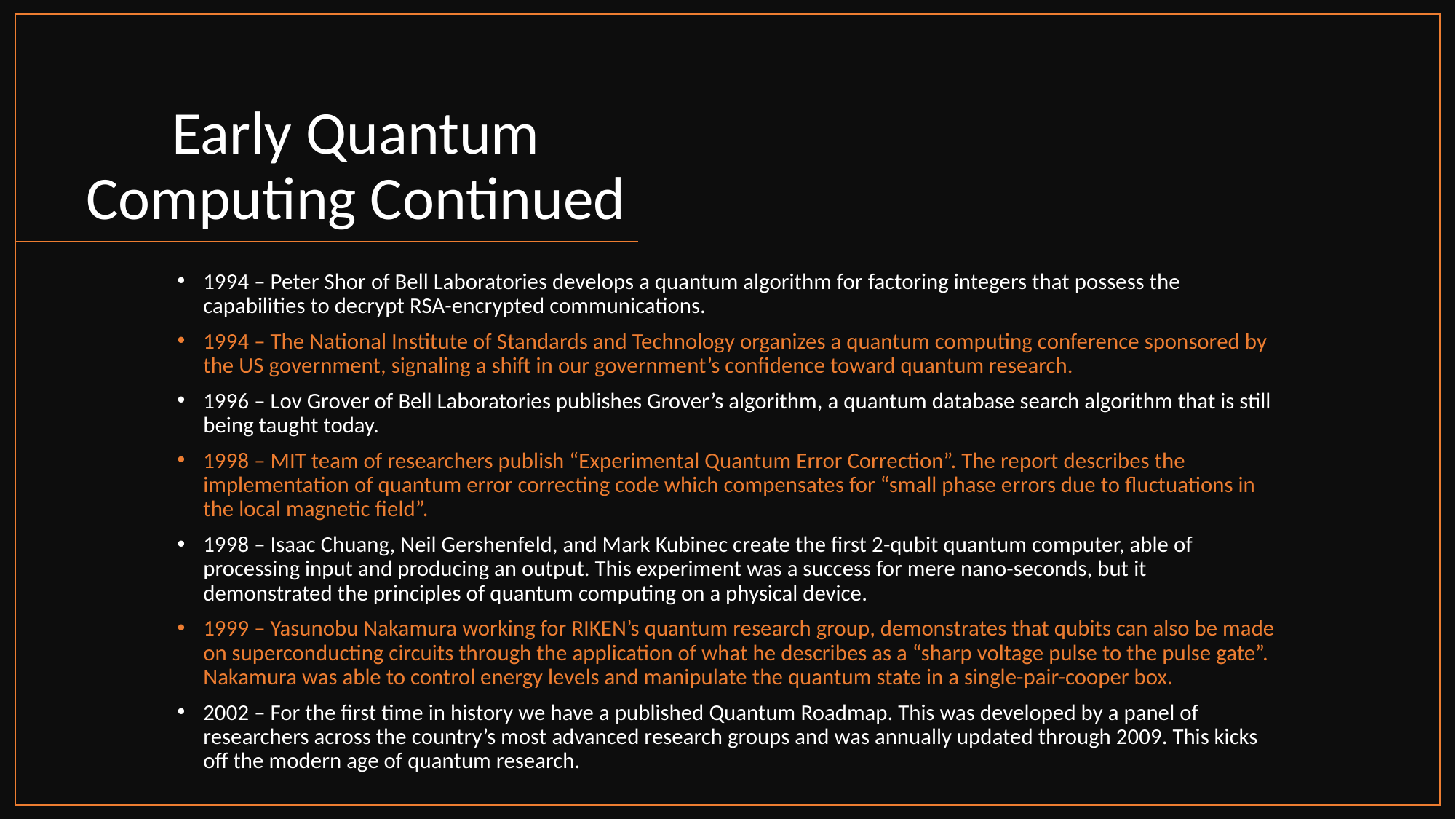

# Early Quantum Computing Continued
1994 – Peter Shor of Bell Laboratories develops a quantum algorithm for factoring integers that possess the capabilities to decrypt RSA-encrypted communications.
1994 – The National Institute of Standards and Technology organizes a quantum computing conference sponsored by the US government, signaling a shift in our government’s confidence toward quantum research.
1996 – Lov Grover of Bell Laboratories publishes Grover’s algorithm, a quantum database search algorithm that is still being taught today.
1998 – MIT team of researchers publish “Experimental Quantum Error Correction”. The report describes the implementation of quantum error correcting code which compensates for “small phase errors due to fluctuations in the local magnetic field”.
1998 – Isaac Chuang, Neil Gershenfeld, and Mark Kubinec create the first 2-qubit quantum computer, able of processing input and producing an output. This experiment was a success for mere nano-seconds, but it demonstrated the principles of quantum computing on a physical device.
1999 – Yasunobu Nakamura working for RIKEN’s quantum research group, demonstrates that qubits can also be made on superconducting circuits through the application of what he describes as a “sharp voltage pulse to the pulse gate”. Nakamura was able to control energy levels and manipulate the quantum state in a single-pair-cooper box.
2002 – For the first time in history we have a published Quantum Roadmap. This was developed by a panel of researchers across the country’s most advanced research groups and was annually updated through 2009. This kicks off the modern age of quantum research.